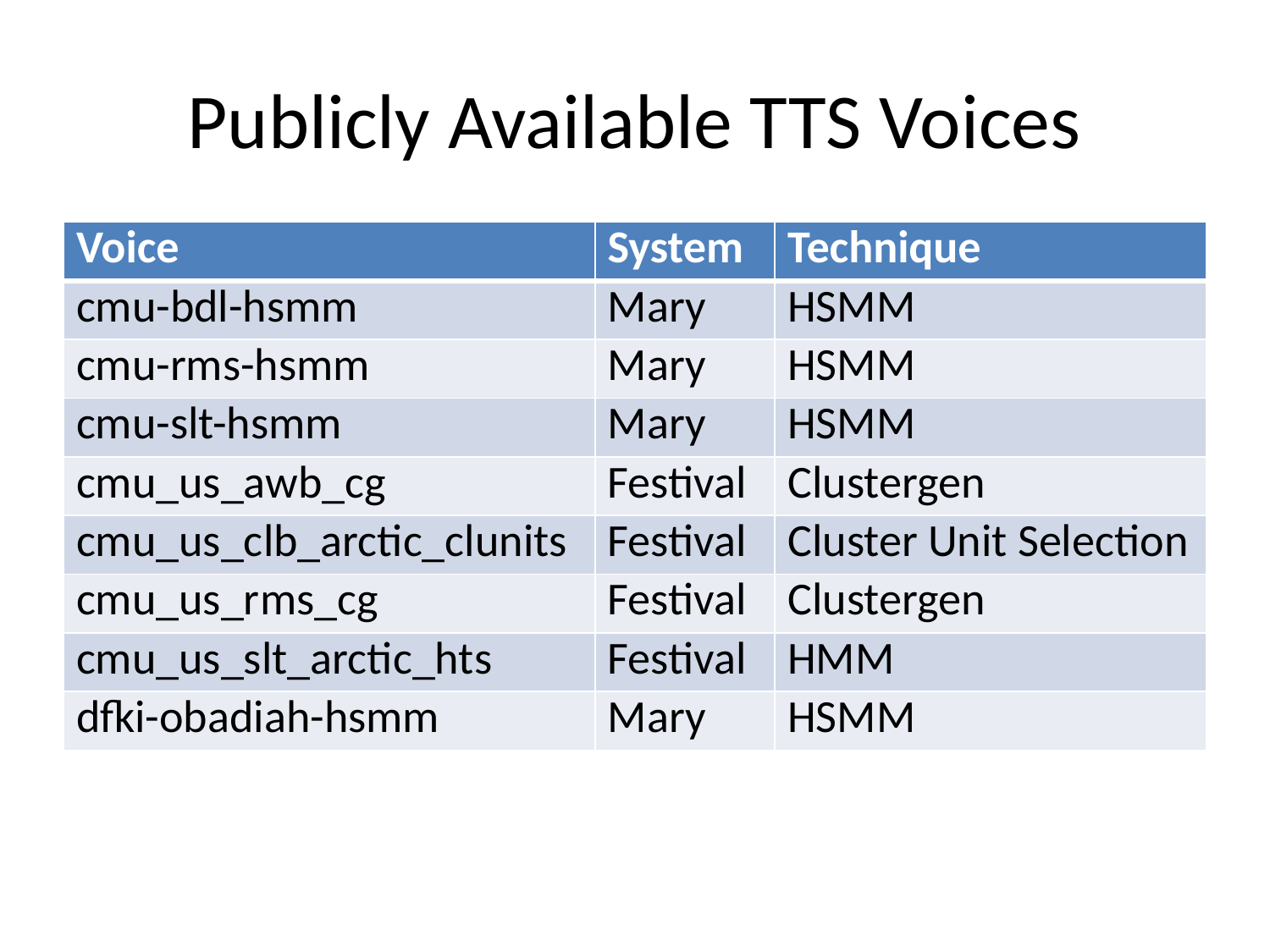

# Publicly Available TTS Voices
| Voice | System | Technique |
| --- | --- | --- |
| cmu-bdl-hsmm | Mary | HSMM |
| cmu-rms-hsmm | Mary | HSMM |
| cmu-slt-hsmm | Mary | HSMM |
| cmu\_us\_awb\_cg | Festival | Clustergen |
| cmu\_us\_clb\_arctic\_clunits | Festival | Cluster Unit Selection |
| cmu\_us\_rms\_cg | Festival | Clustergen |
| cmu\_us\_slt\_arctic\_hts | Festival | HMM |
| dfki-obadiah-hsmm | Mary | HSMM |